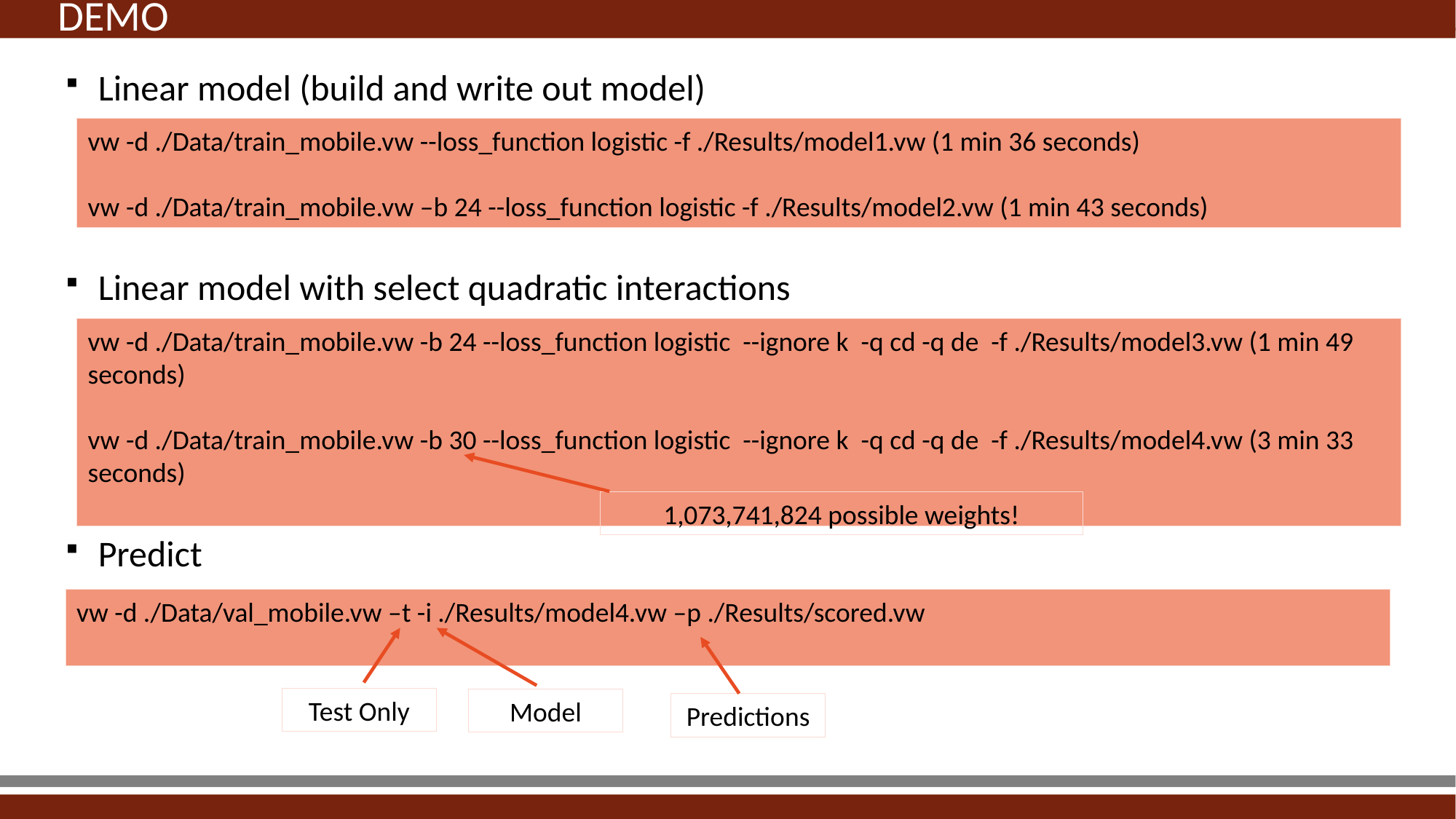

DEMO
Linear model (build and write out model)

Linear model with select quadratic interactions

Predict

vw -d ./Data/train_mobile.vw --loss_function logistic -f ./Results/model1.vw (1 min 36 seconds)

vw -d ./Data/train_mobile.vw –b 24 --loss_function logistic -f ./Results/model2.vw (1 min 43 seconds)
vw -d ./Data/train_mobile.vw -b 24 --loss_function logistic  --ignore k  -q cd -q de  -f ./Results/model3.vw (1 min 49 seconds)

vw -d ./Data/train_mobile.vw -b 30 --loss_function logistic  --ignore k  -q cd -q de  -f ./Results/model4.vw (3 min 33 seconds)

 1,073,741,824 possible weights!
vw -d ./Data/val_mobile.vw –t -i ./Results/model4.vw –p ./Results/scored.vw

Test Only
Model
Predictions